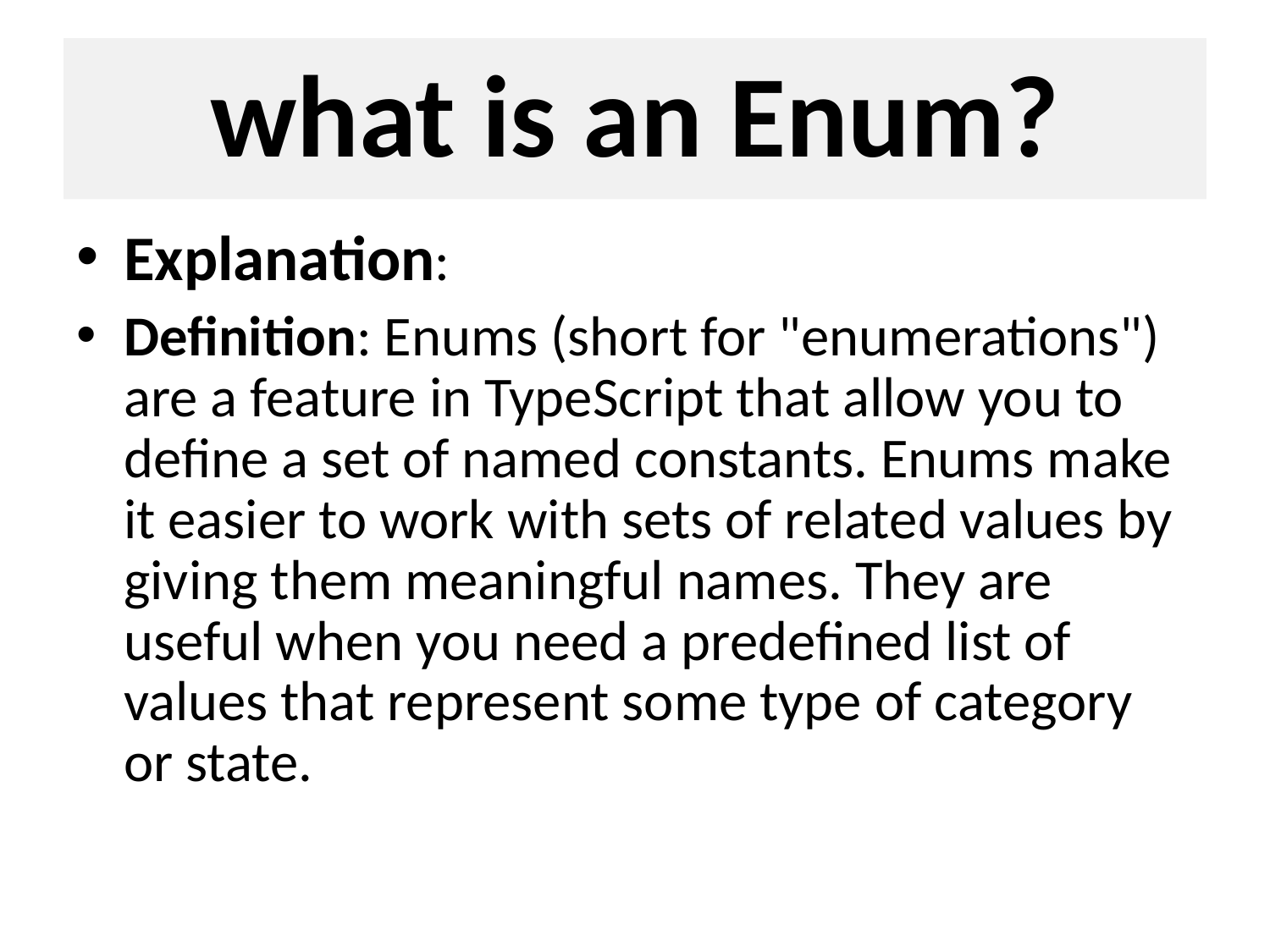

# what is an Enum?
Explanation:
Definition: Enums (short for "enumerations") are a feature in TypeScript that allow you to define a set of named constants. Enums make it easier to work with sets of related values by giving them meaningful names. They are useful when you need a predefined list of values that represent some type of category or state.